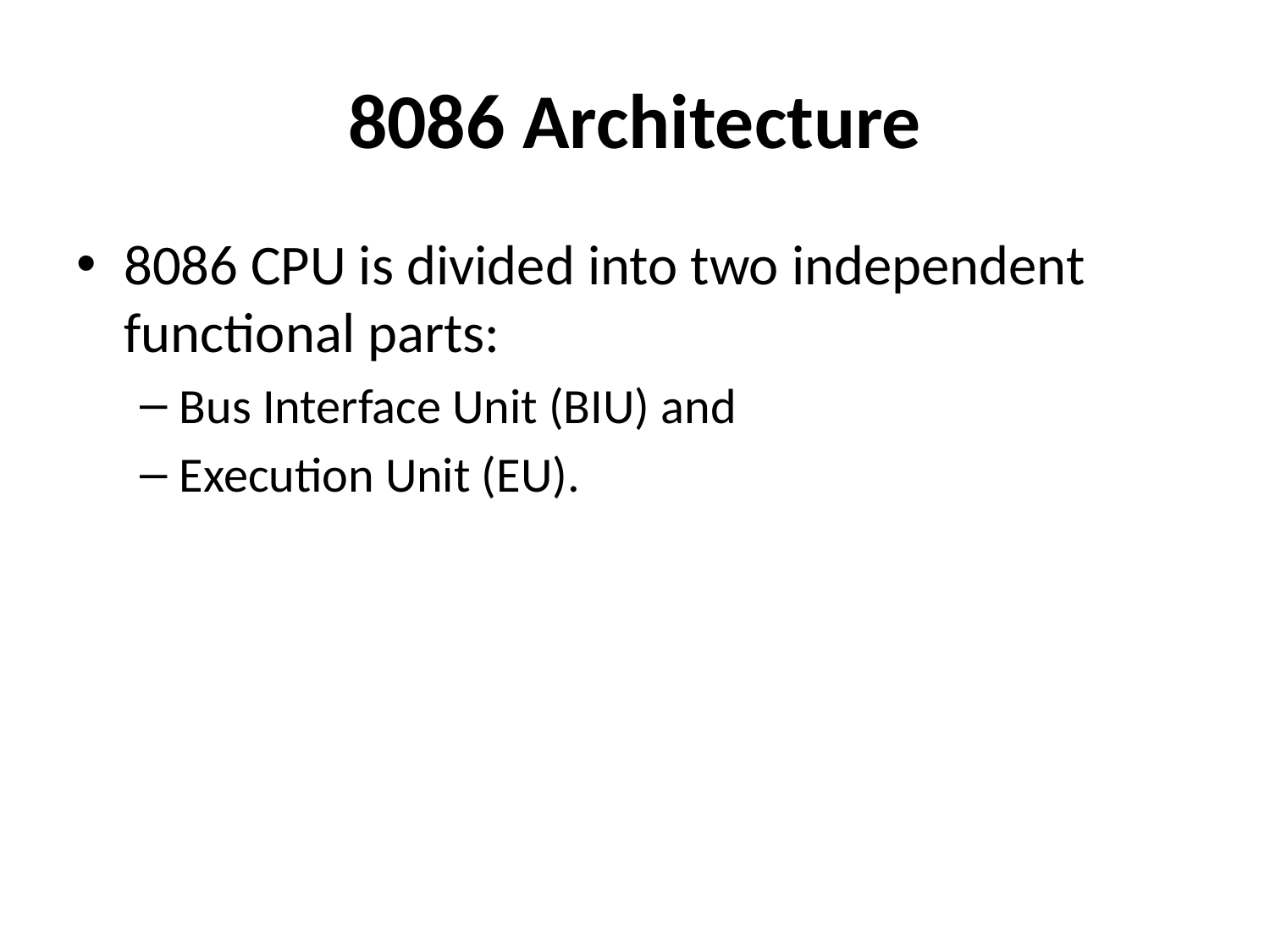

# 8086 Architecture
8086 CPU is divided into two independent functional parts:
Bus Interface Unit (BIU) and
Execution Unit (EU).